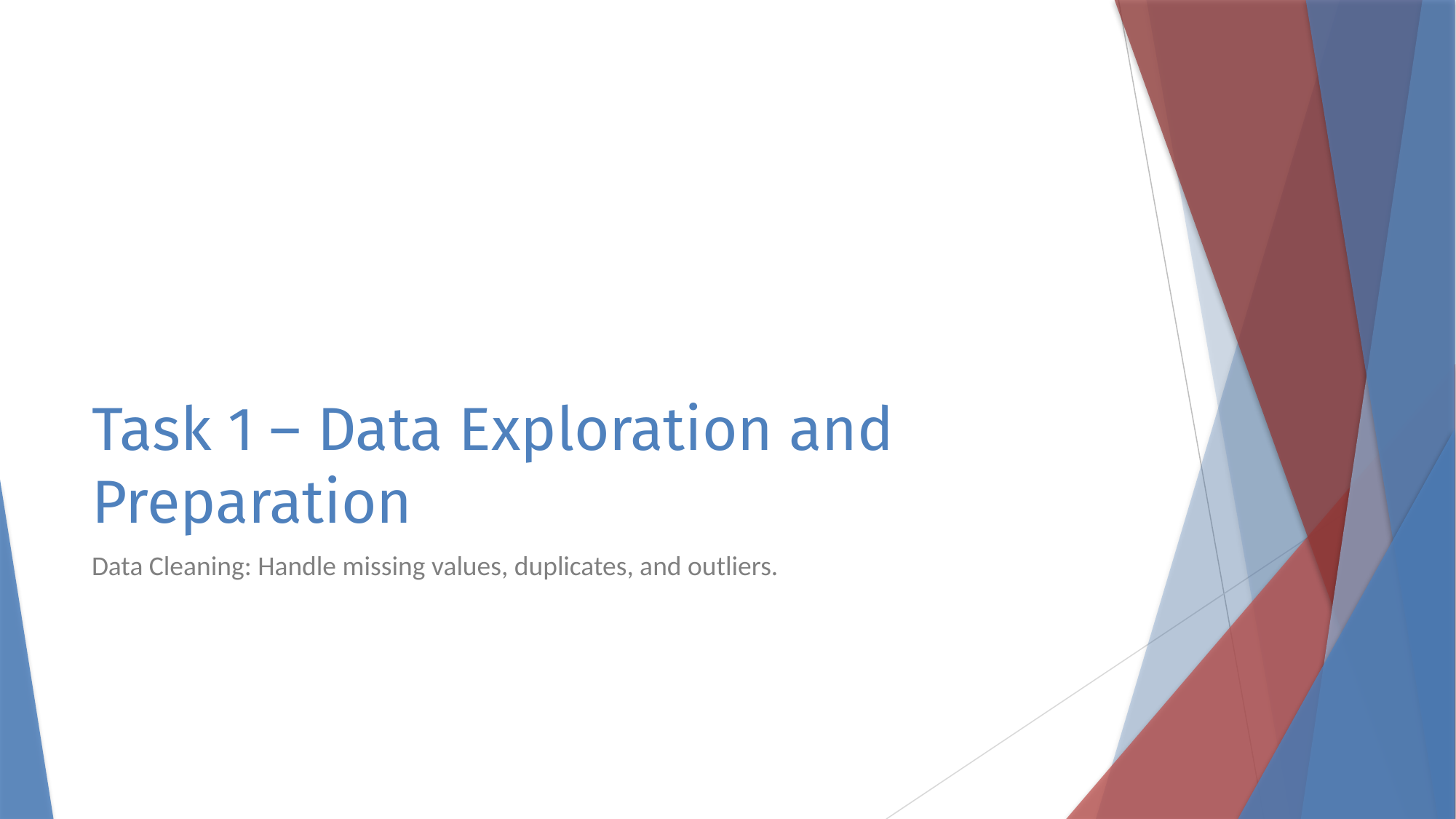

# Task 1 – Data Exploration and Preparation
Data Cleaning: Handle missing values, duplicates, and outliers.